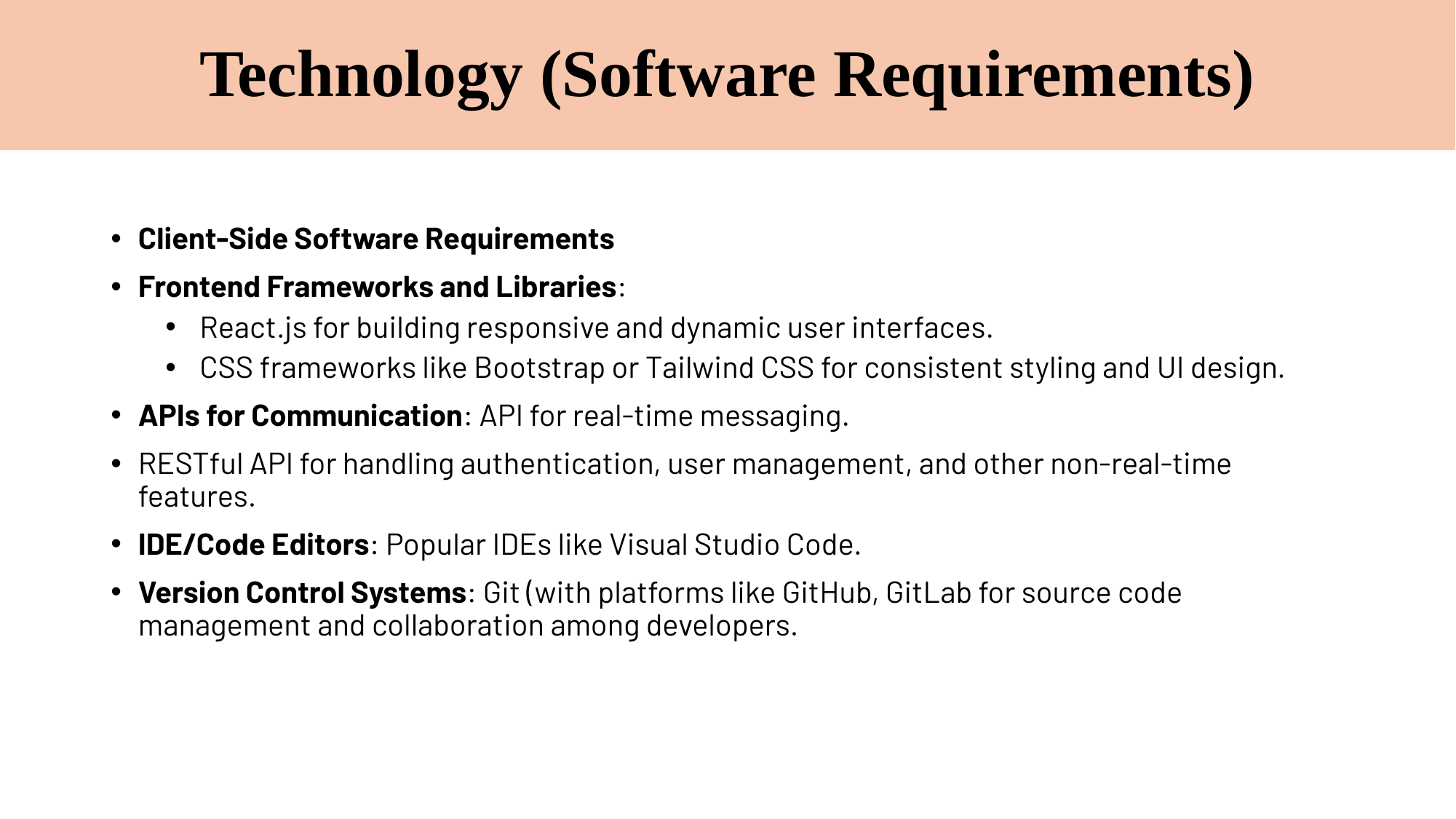

# Technology (Software Requirements)
Client-Side Software Requirements
Frontend Frameworks and Libraries:
React.js for building responsive and dynamic user interfaces.
CSS frameworks like Bootstrap or Tailwind CSS for consistent styling and UI design.
APIs for Communication: API for real-time messaging.
RESTful API for handling authentication, user management, and other non-real-time features.
IDE/Code Editors: Popular IDEs like Visual Studio Code.
Version Control Systems: Git (with platforms like GitHub, GitLab for source code management and collaboration among developers.